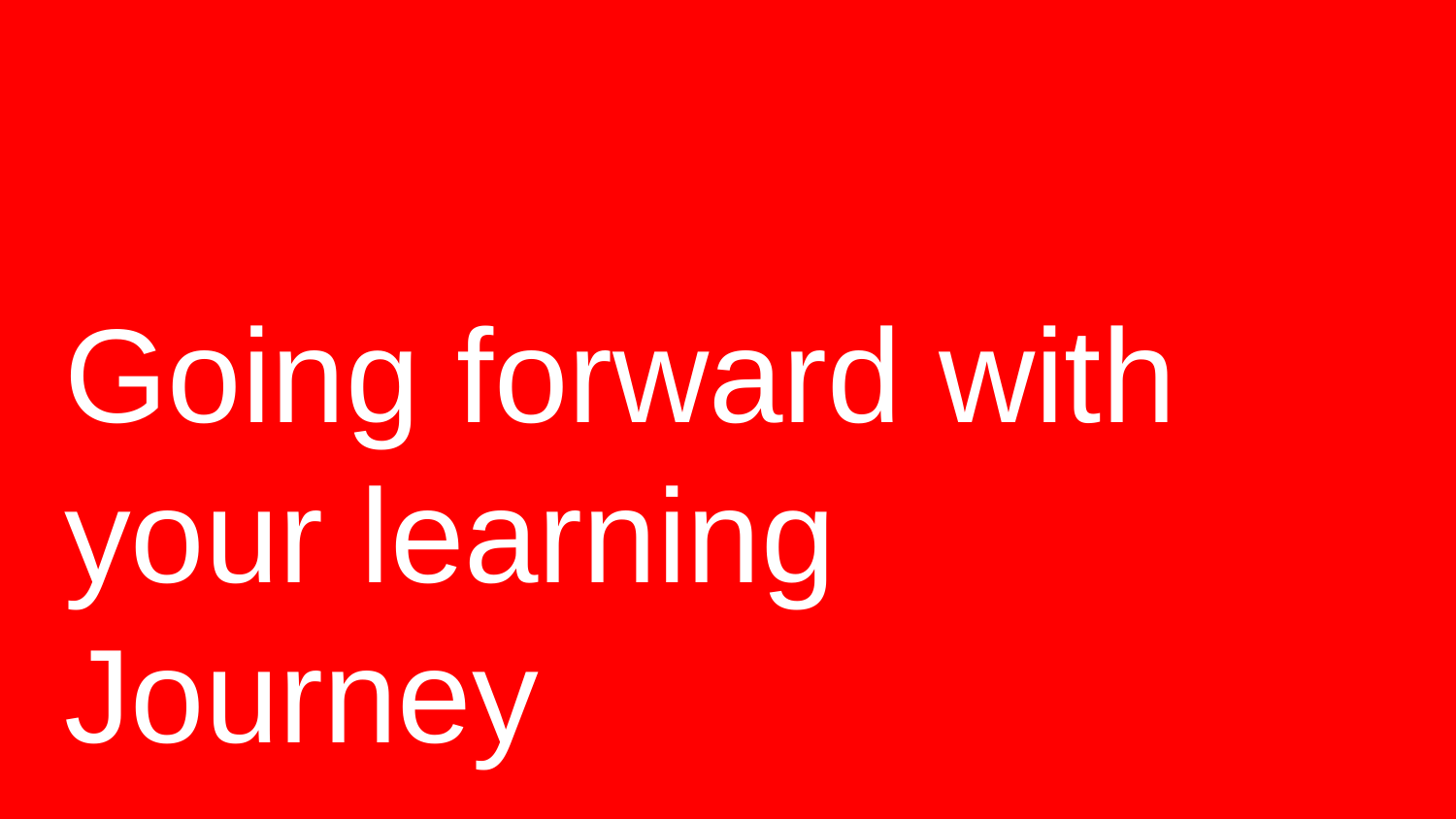

# Going forward with your learning Journey